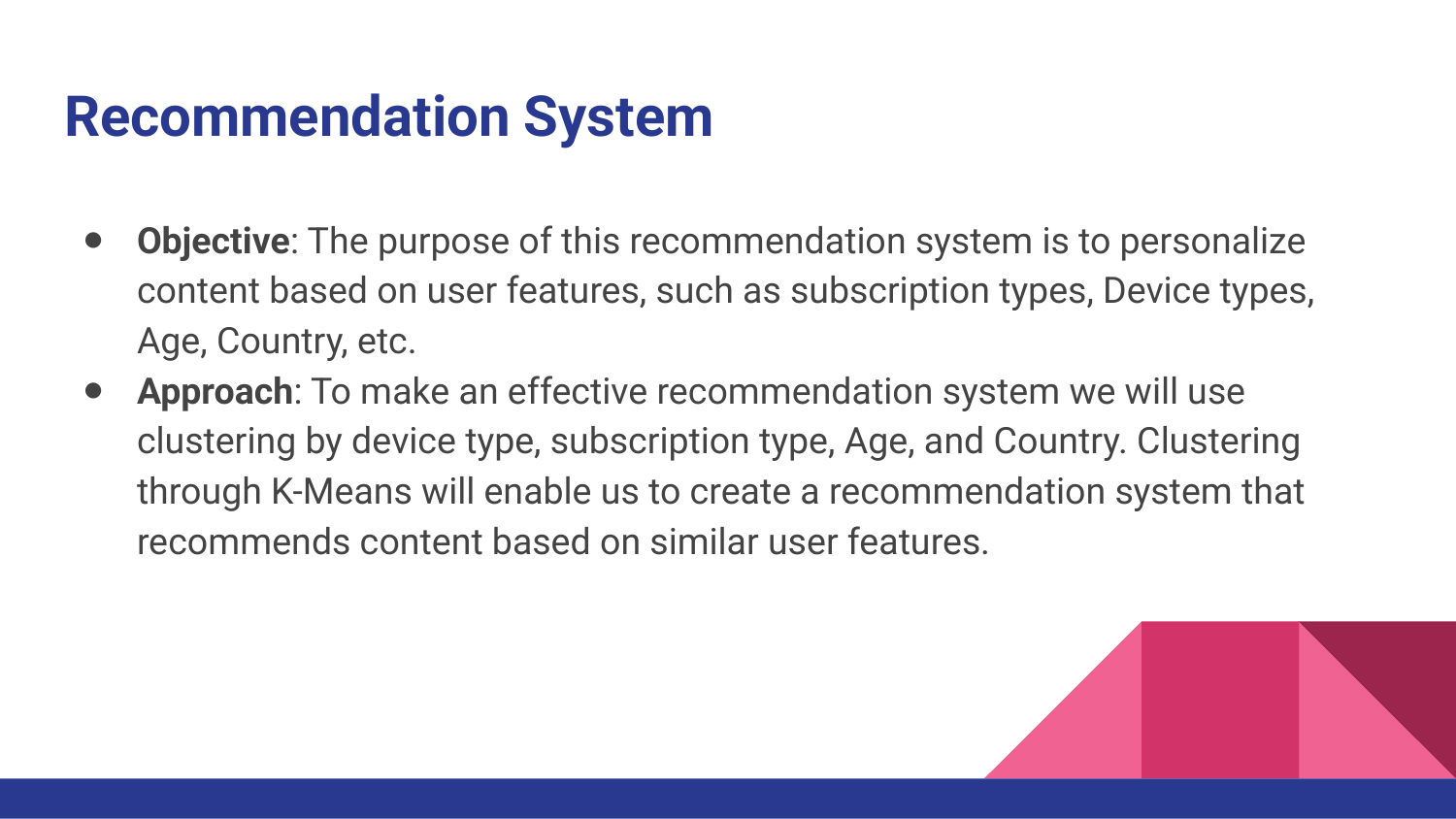

# Recommendation System
Objective: The purpose of this recommendation system is to personalize content based on user features, such as subscription types, Device types, Age, Country, etc.
Approach: To make an effective recommendation system we will use clustering by device type, subscription type, Age, and Country. Clustering through K-Means will enable us to create a recommendation system that recommends content based on similar user features.